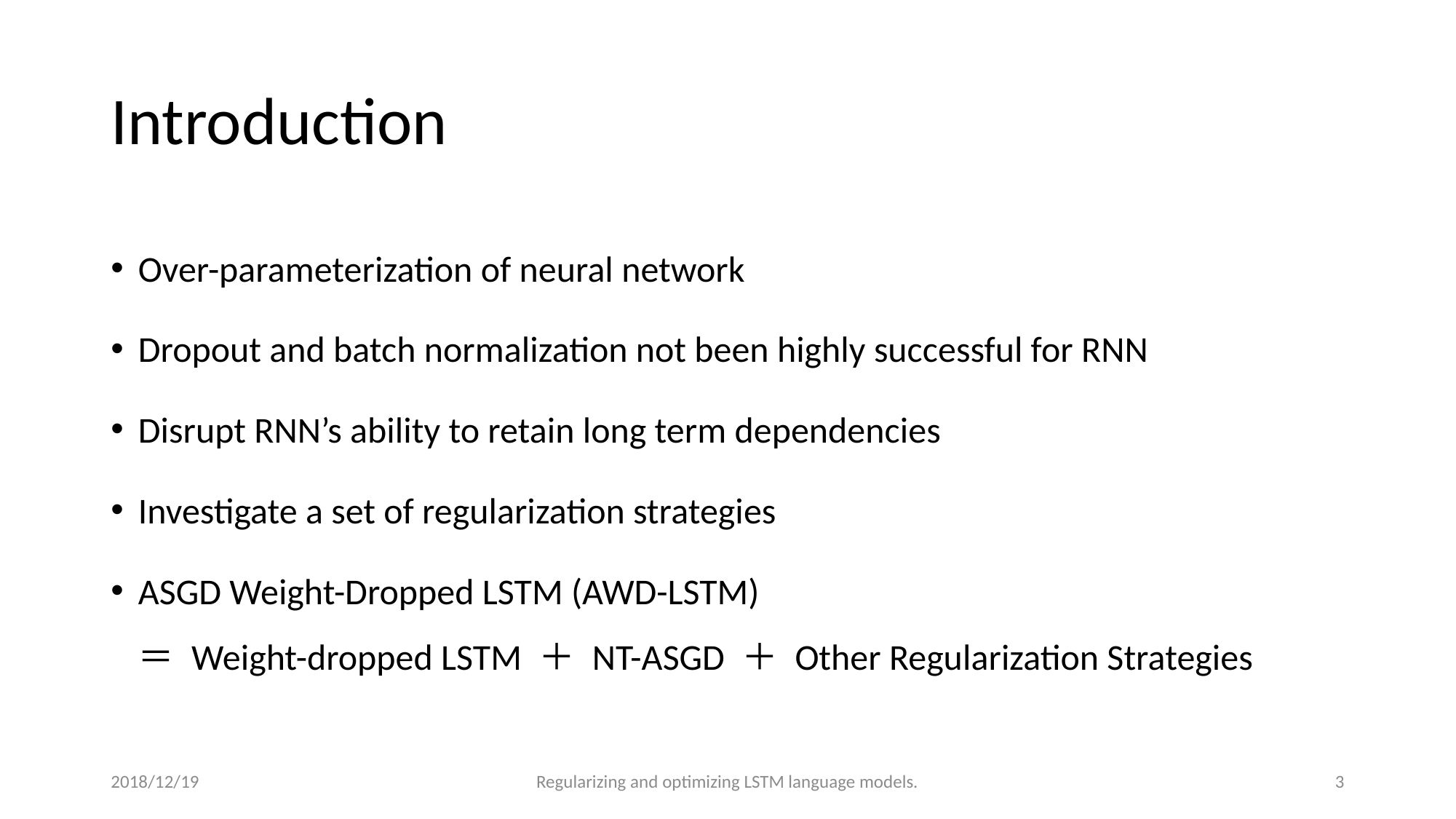

# Introduction
Over-parameterization of neural network
Dropout and batch normalization not been highly successful for RNN
Disrupt RNN’s ability to retain long term dependencies
Investigate a set of regularization strategies
ASGD Weight-Dropped LSTM (AWD-LSTM)
＝ Weight-dropped LSTM ＋ NT-ASGD ＋ Other Regularization Strategies
2018/12/19
Regularizing and optimizing LSTM language models.
3